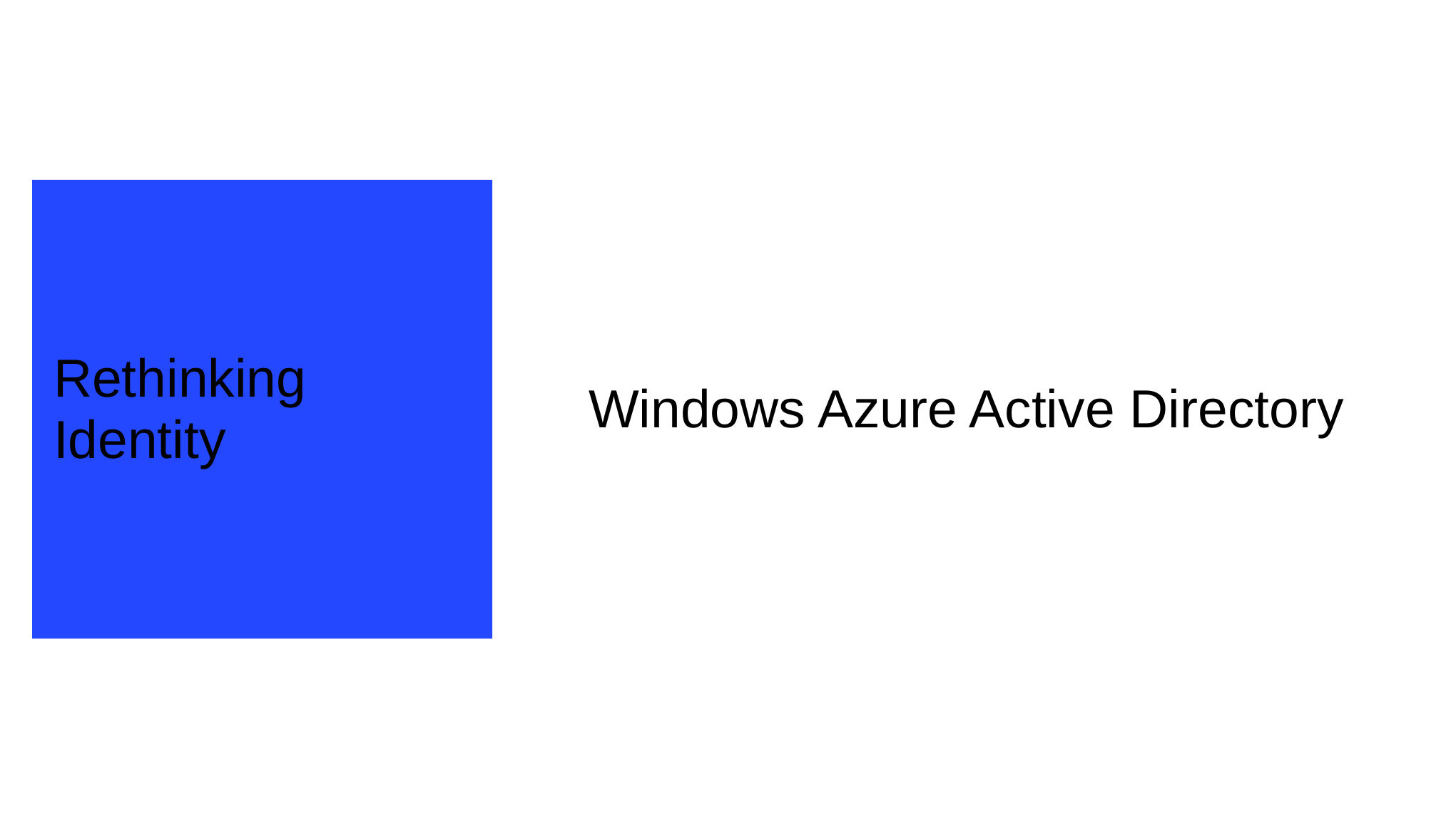

# Rethinking Identity
Windows Azure Active Directory